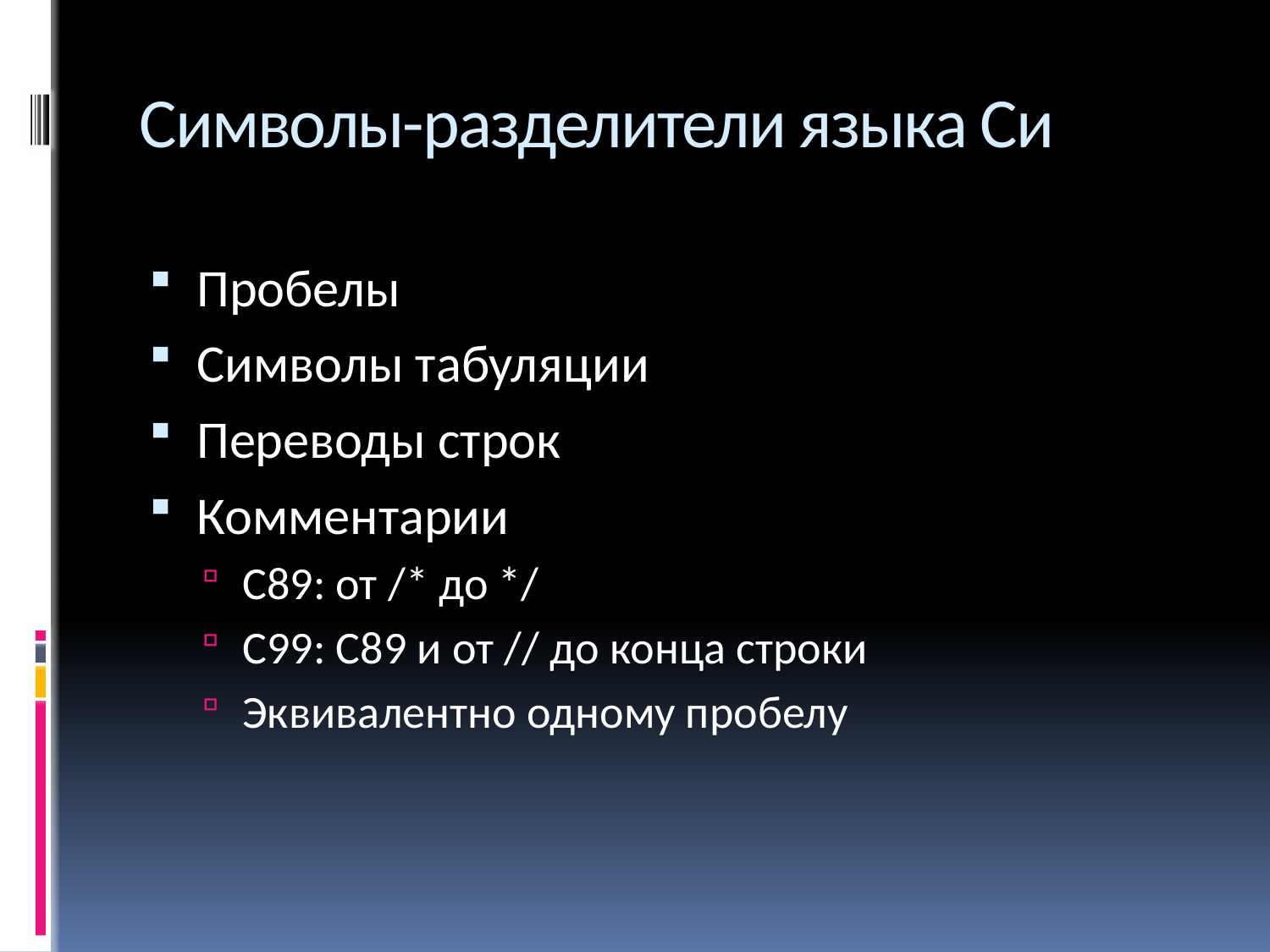

# Символы-разделители языка Си
Пробелы
Символы табуляции
Переводы строк
Комментарии
С89: от /* до */
С99: С89 и от // до конца строки
Эквивалентно одному пробелу